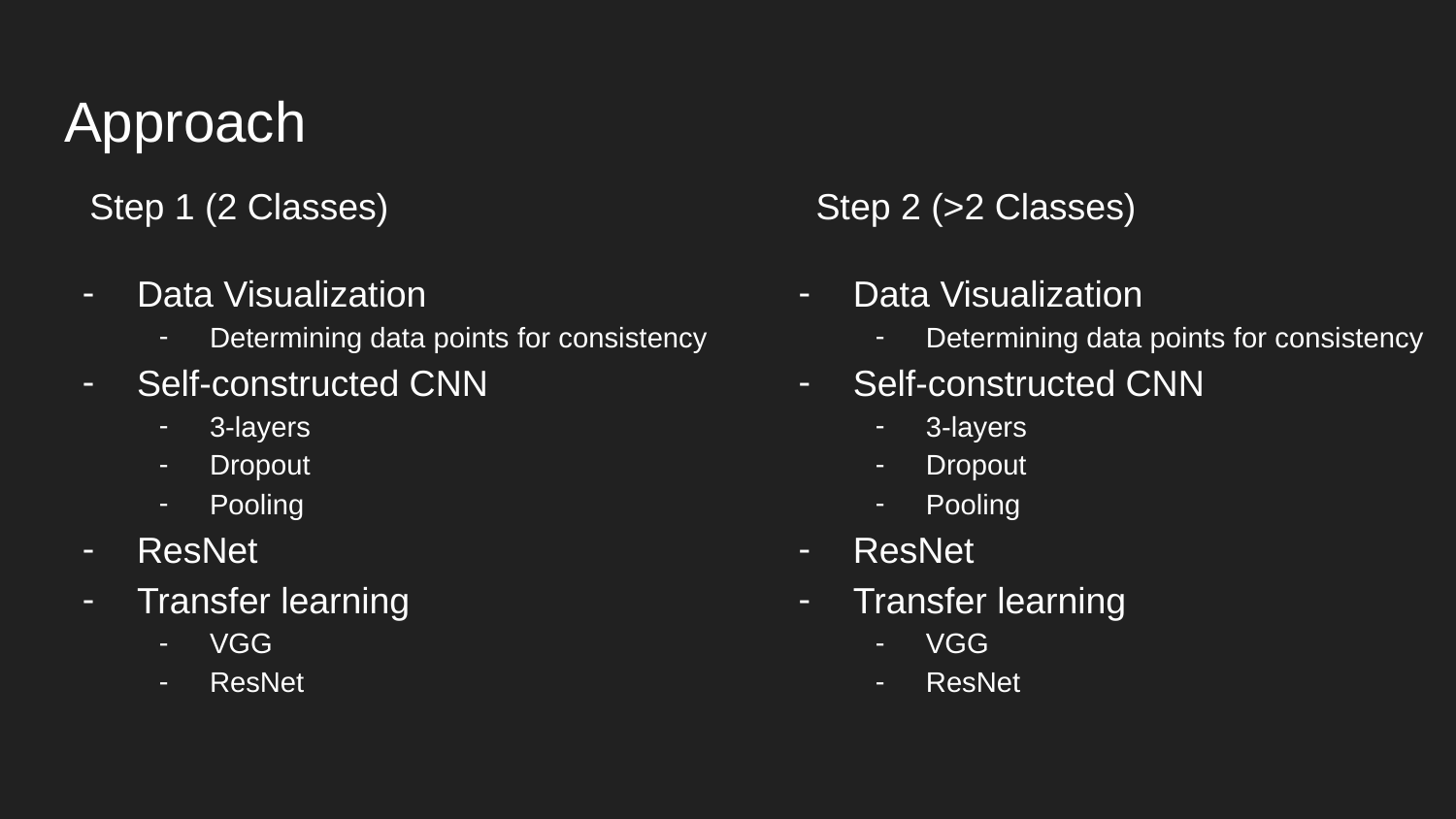

# Approach
Step 1 (2 Classes)

Step 2 (>2 Classes)

Data Visualization
Determining data points for consistency
Self-constructed CNN
3-layers
Dropout
Pooling
ResNet
Transfer learning
VGG
ResNet

Data Visualization
Determining data points for consistency
Self-constructed CNN
3-layers
Dropout
Pooling
ResNet
Transfer learning
VGG
ResNet